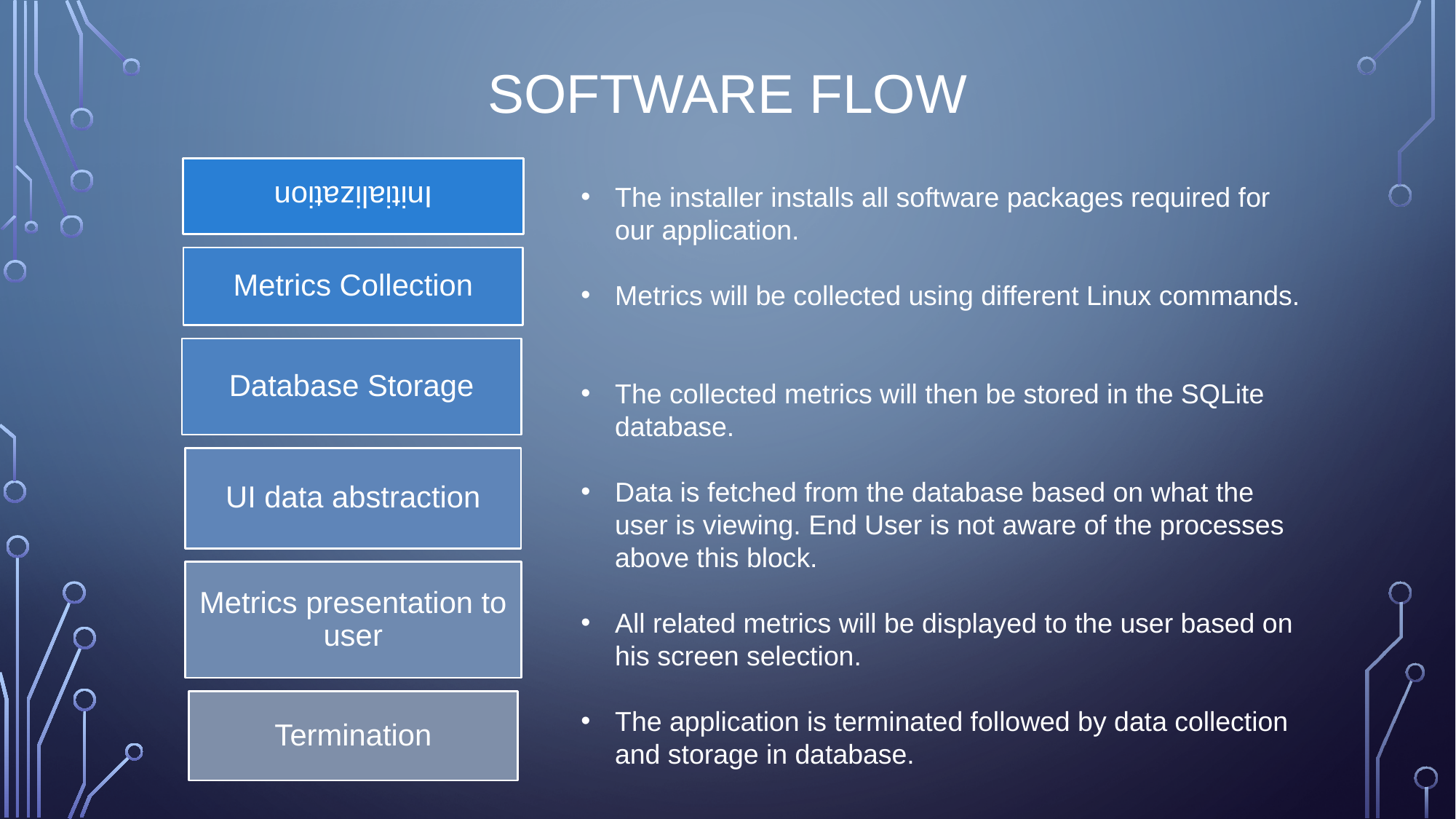

# Software Flow
Initialization
Metrics Collection
Database Storage
UI data abstraction
Metrics presentation to user
Termination
The installer installs all software packages required for our application.

Metrics will be collected using different Linux commands.

The collected metrics will then be stored in the SQLite database.

Data is fetched from the database based on what the user is viewing. End User is not aware of the processes above this block.

All related metrics will be displayed to the user based on his screen selection.

The application is terminated followed by data collection and storage in database.